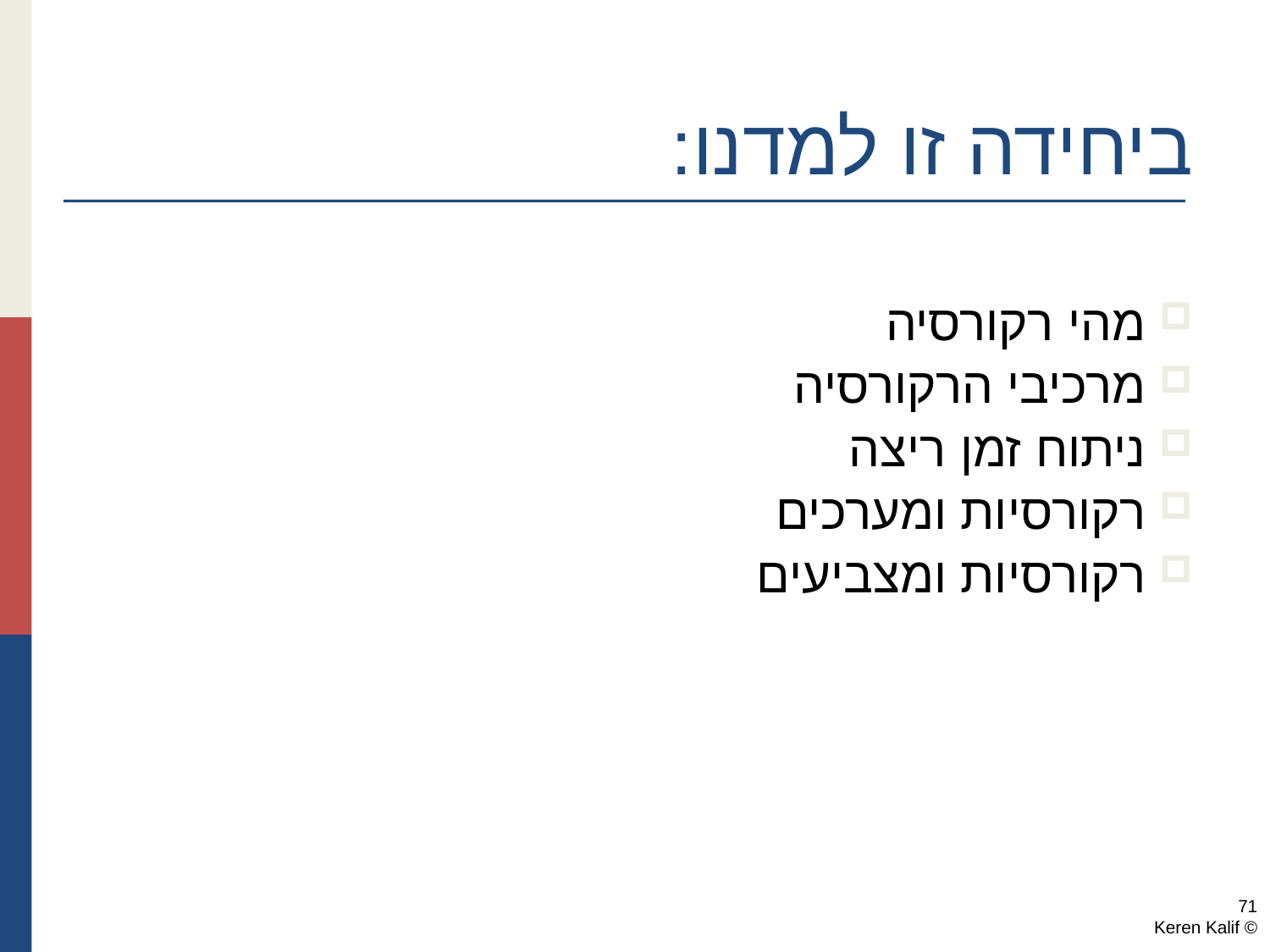

ביחידה זו למדנו:

מהי רקורסיה
מרכיבי הרקורסיה
ניתוח זמן ריצה
רקורסיות ומערכים
רקורסיות ומצביעים
71
© Keren Kalif